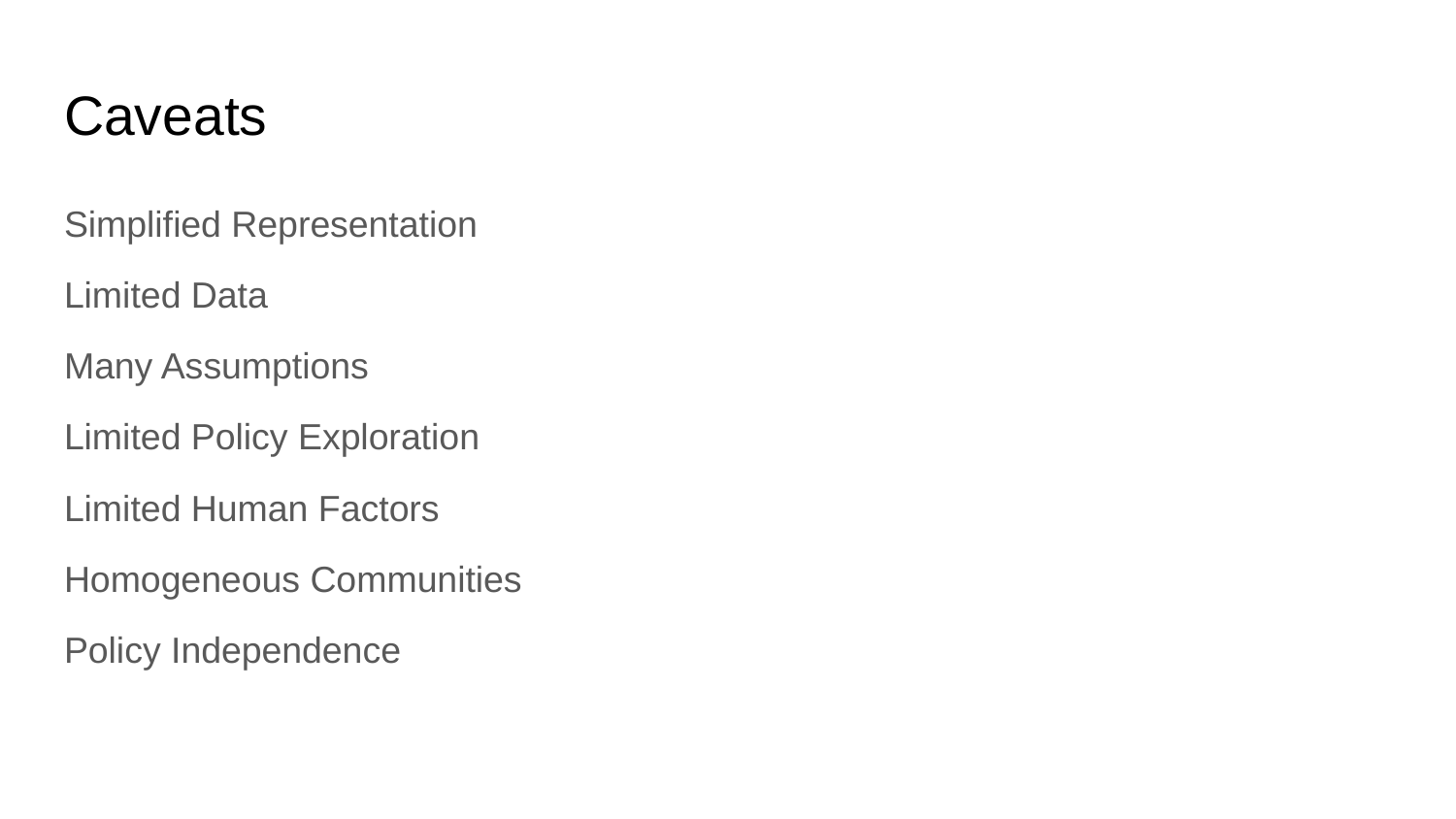

# Caveats
Simplified Representation
Limited Data
Many Assumptions
Limited Policy Exploration
Limited Human Factors
Homogeneous Communities
Policy Independence